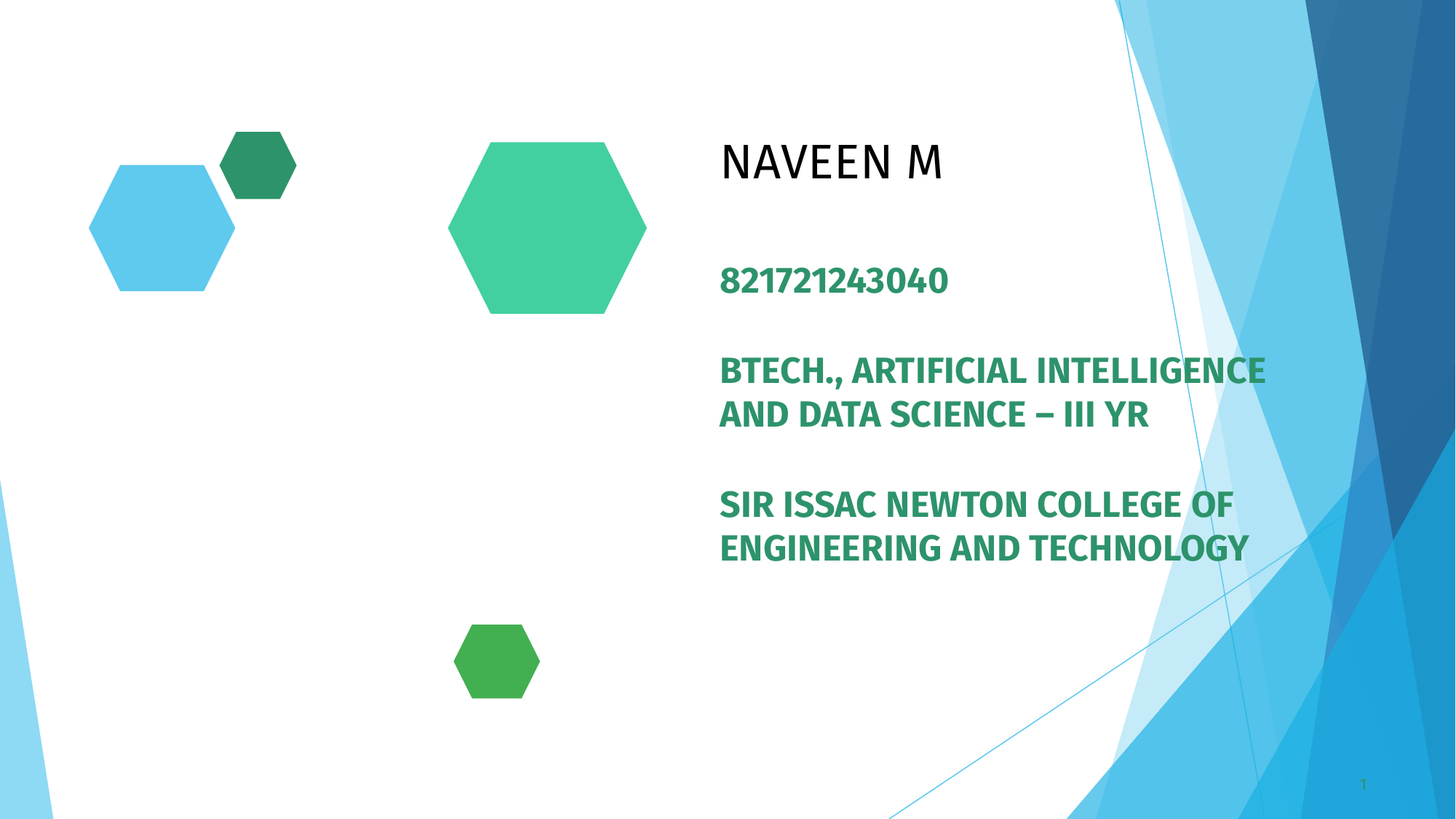

# NAVEEN M

821721243040

BTECH., ARTIFICIAL INTELLIGENCE AND DATA SCIENCE – III YR

SIR ISSAC NEWTON COLLEGE OF ENGINEERING AND TECHNOLOGY

1